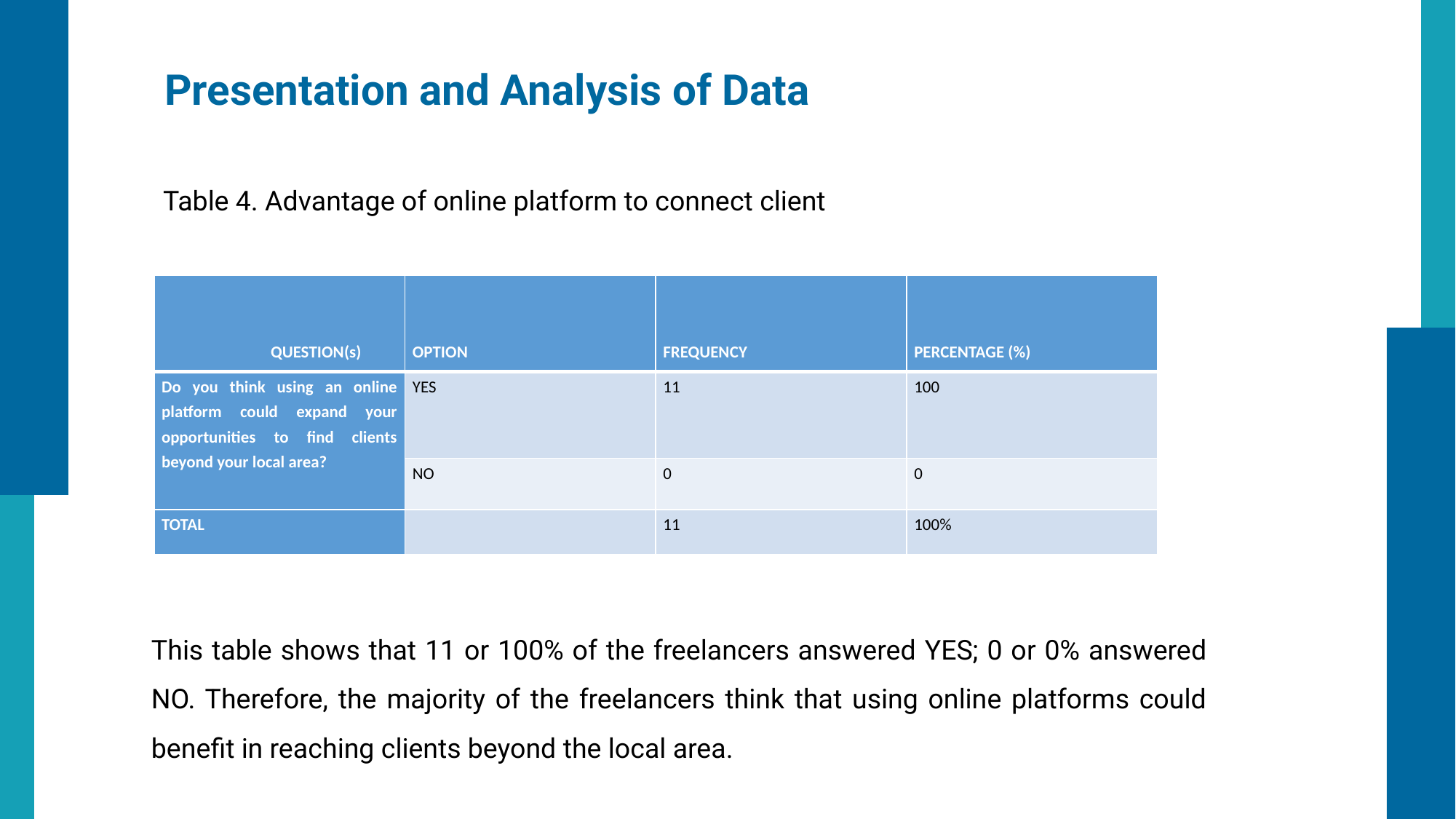

Presentation and Analysis of Data
Table 4. Advantage of online platform to connect client

| QUESTION(s) | OPTION | FREQUENCY | PERCENTAGE (%) |
| --- | --- | --- | --- |
| Do you think using an online platform could expand your opportunities to find clients beyond your local area? | YES | 11 | 100 |
|  | NO | 0 | 0 |
| TOTAL |  | 11 | 100% |
This table shows that 11 or 100% of the freelancers answered YES; 0 or 0% answered NO. Therefore, the majority of the freelancers think that using online platforms could benefit in reaching clients beyond the local area.